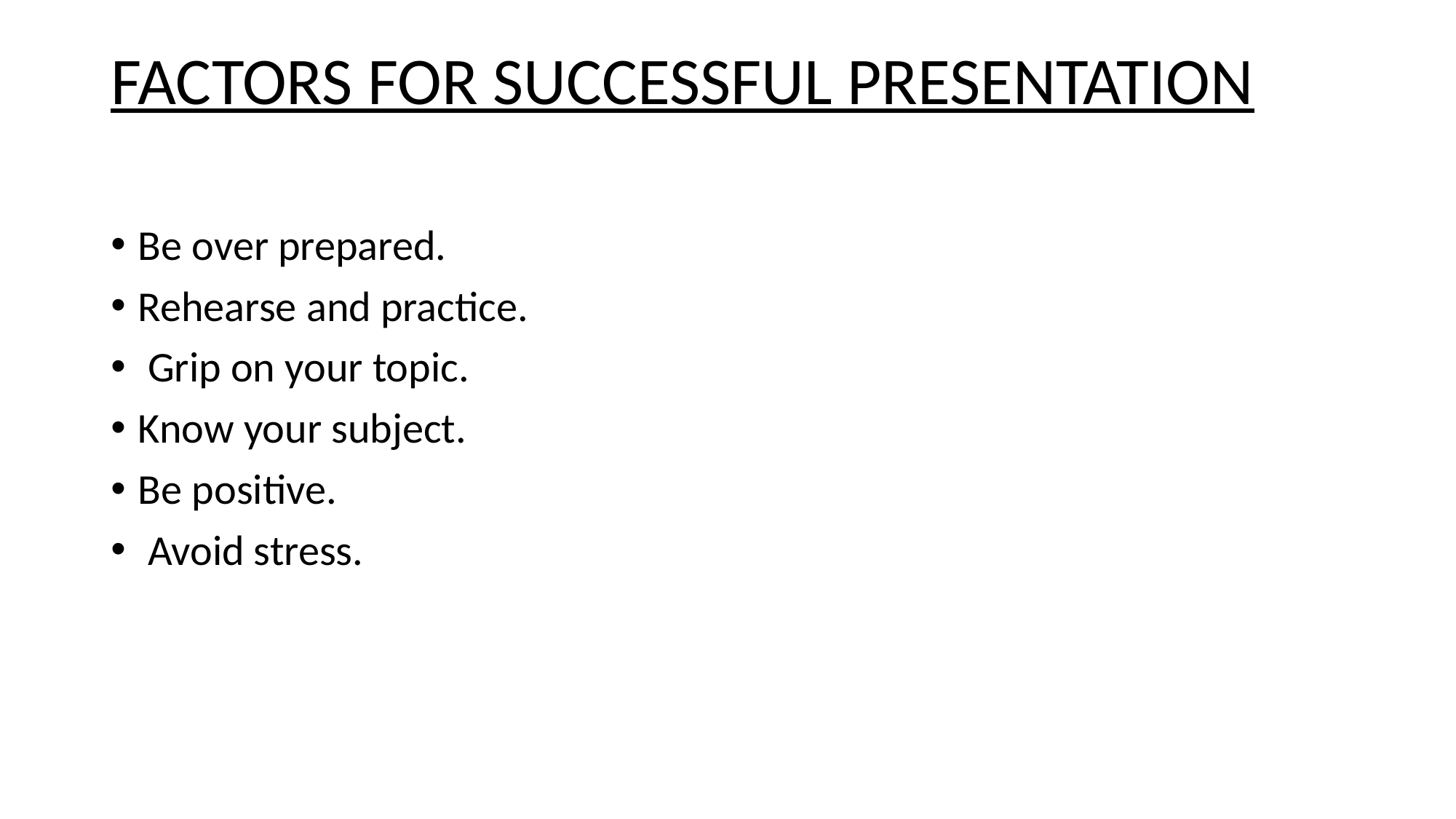

# FACTORS FOR SUCCESSFUL PRESENTATION
Be over prepared.
Rehearse and practice.
 Grip on your topic.
Know your subject.
Be positive.
 Avoid stress.